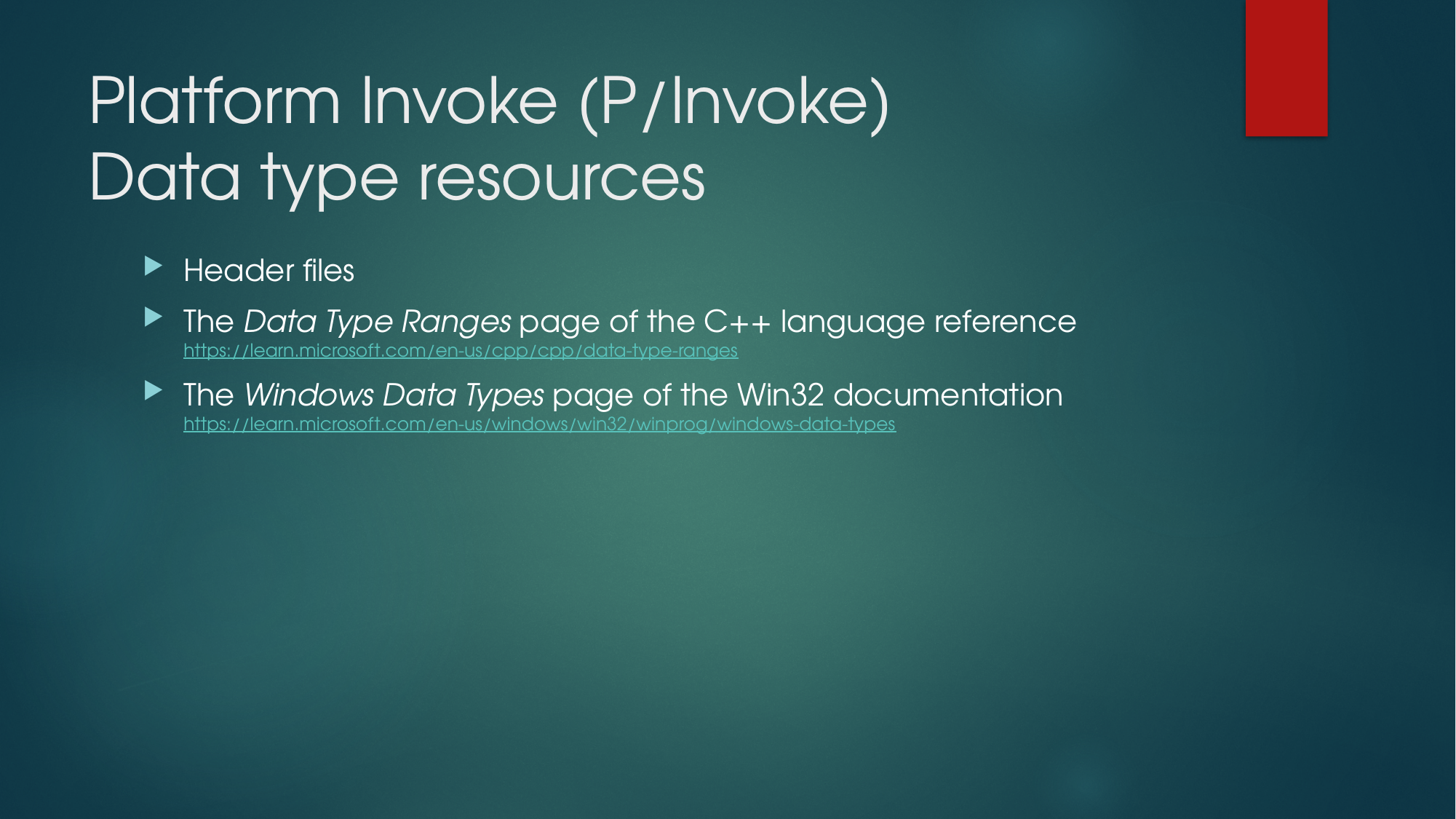

# Platform Invoke (P/Invoke) Data type resources
Header files
The Data Type Ranges page of the C++ language reference
https://learn.microsoft.com/en-us/cpp/cpp/data-type-ranges
The Windows Data Types page of the Win32 documentation
https://learn.microsoft.com/en-us/windows/win32/winprog/windows-data-types